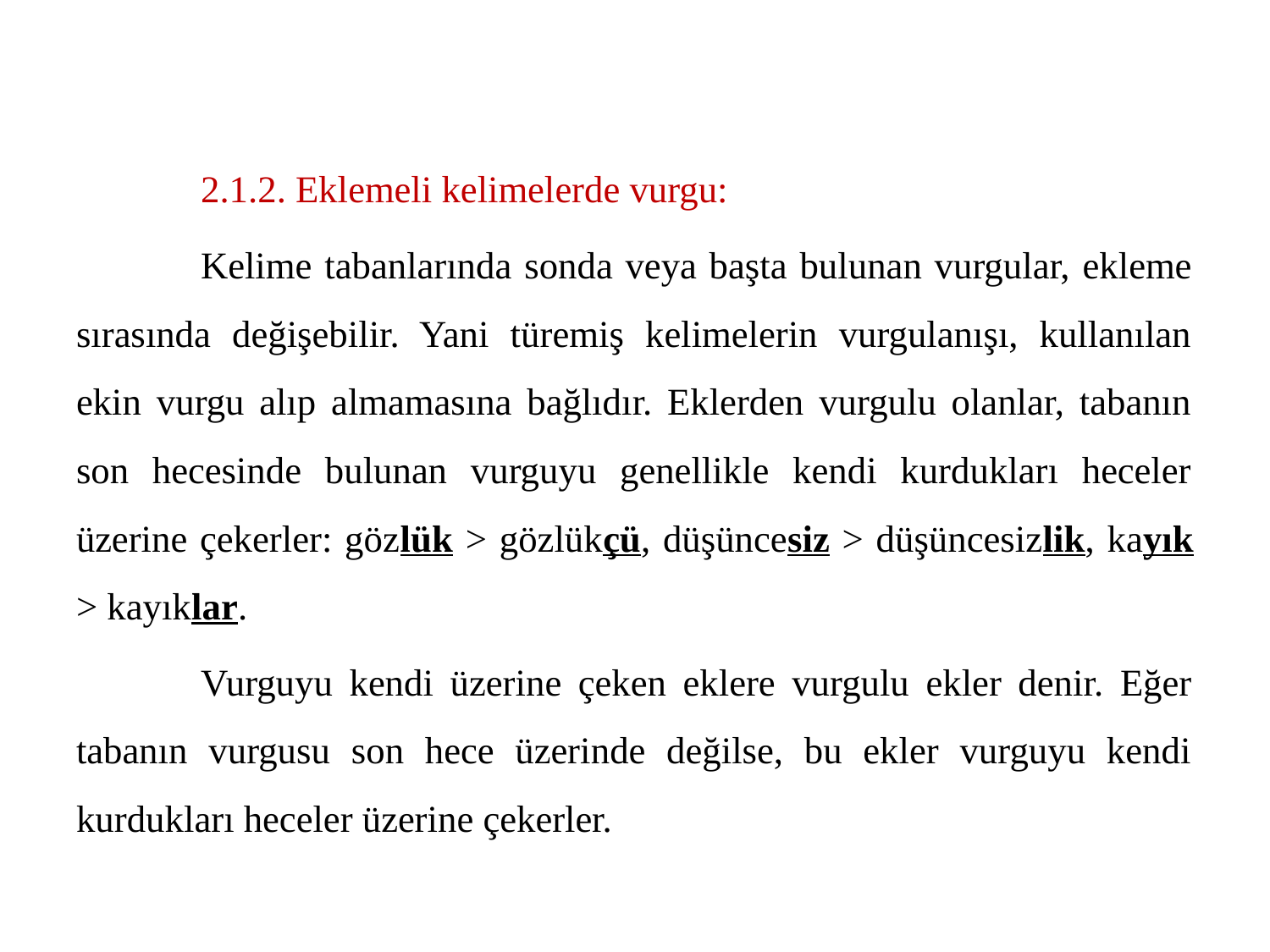

2.1.2. Eklemeli kelimelerde vurgu:
	Kelime tabanlarında sonda veya başta bulunan vurgular, ekleme sırasında değişebilir. Yani türemiş kelimelerin vurgulanışı, kullanılan ekin vurgu alıp almamasına bağlıdır. Eklerden vurgulu olanlar, tabanın son hecesinde bulunan vurguyu genellikle kendi kurdukları heceler üzerine çekerler: gözlük > gözlükçü, düşüncesiz > düşüncesizlik, kayık > kayıklar.
	Vurguyu kendi üzerine çeken eklere vurgulu ekler denir. Eğer tabanın vurgusu son hece üzerinde değilse, bu ekler vurguyu kendi kurdukları heceler üzerine çekerler.